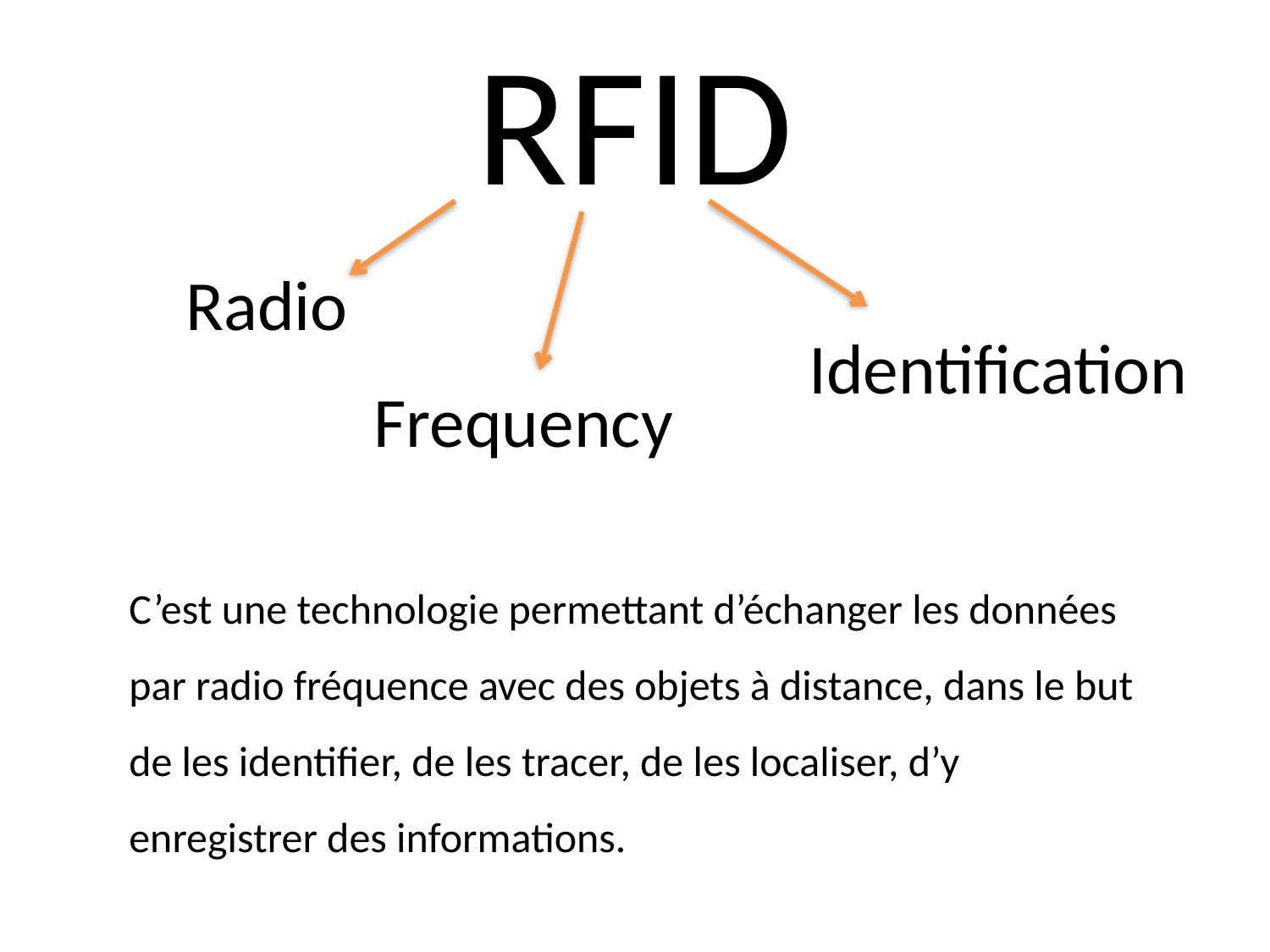

# RFID
Radio
Identification
Frequency
C’est une technologie permettant d’échanger les données par radio fréquence avec des objets à distance, dans le but de les identifier, de les tracer, de les localiser, d’y enregistrer des informations.